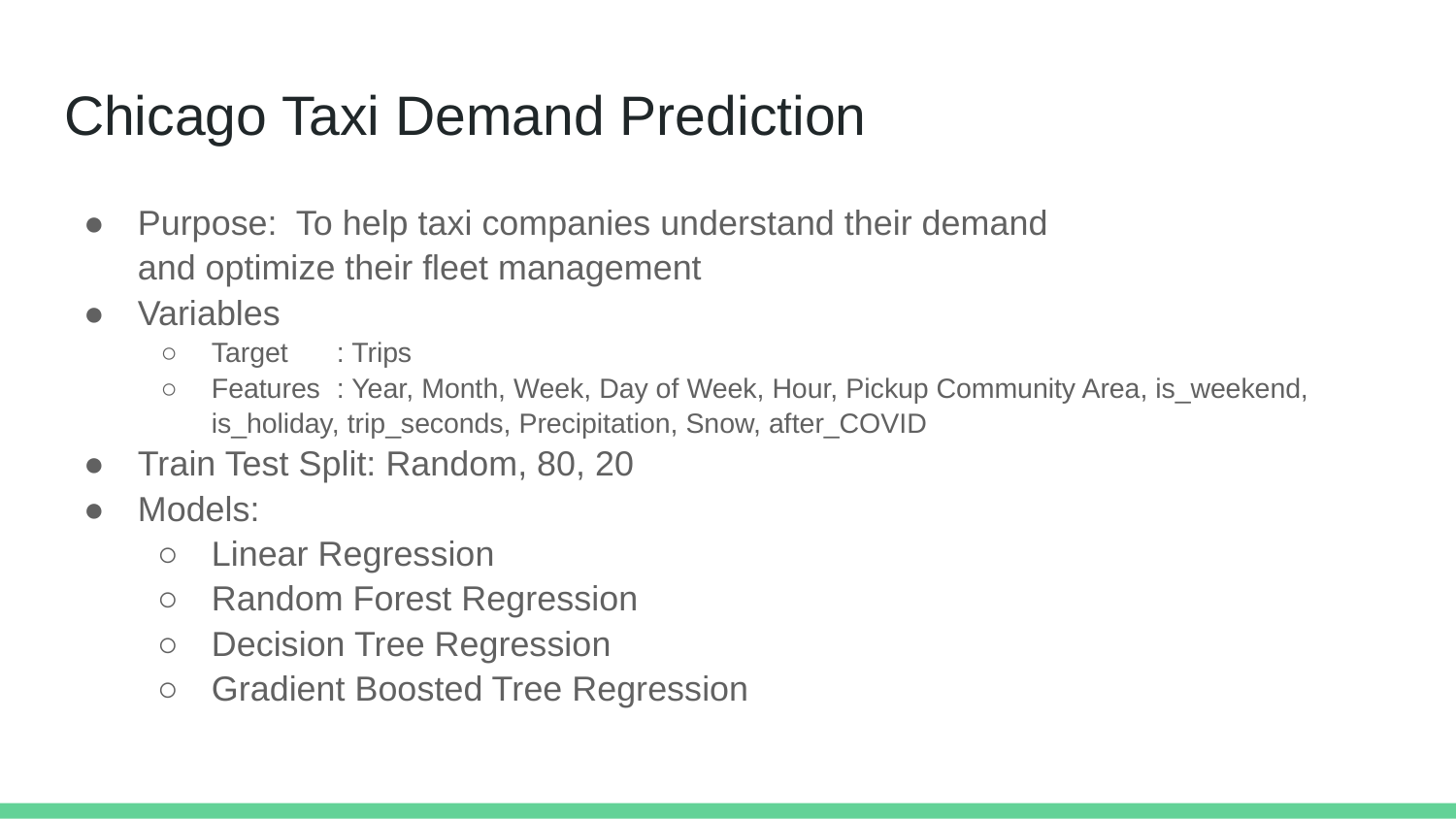

# Chicago Taxi Demand Prediction
Purpose:  To help taxi companies understand their demand
and optimize their fleet management
Variables
Target	: Trips
Features	: Year, Month, Week, Day of Week, Hour, Pickup Community Area, is_weekend, is_holiday, trip_seconds, Precipitation, Snow, after_COVID
Train Test Split: Random, 80, 20
Models:
Linear Regression
Random Forest Regression
Decision Tree Regression
Gradient Boosted Tree Regression